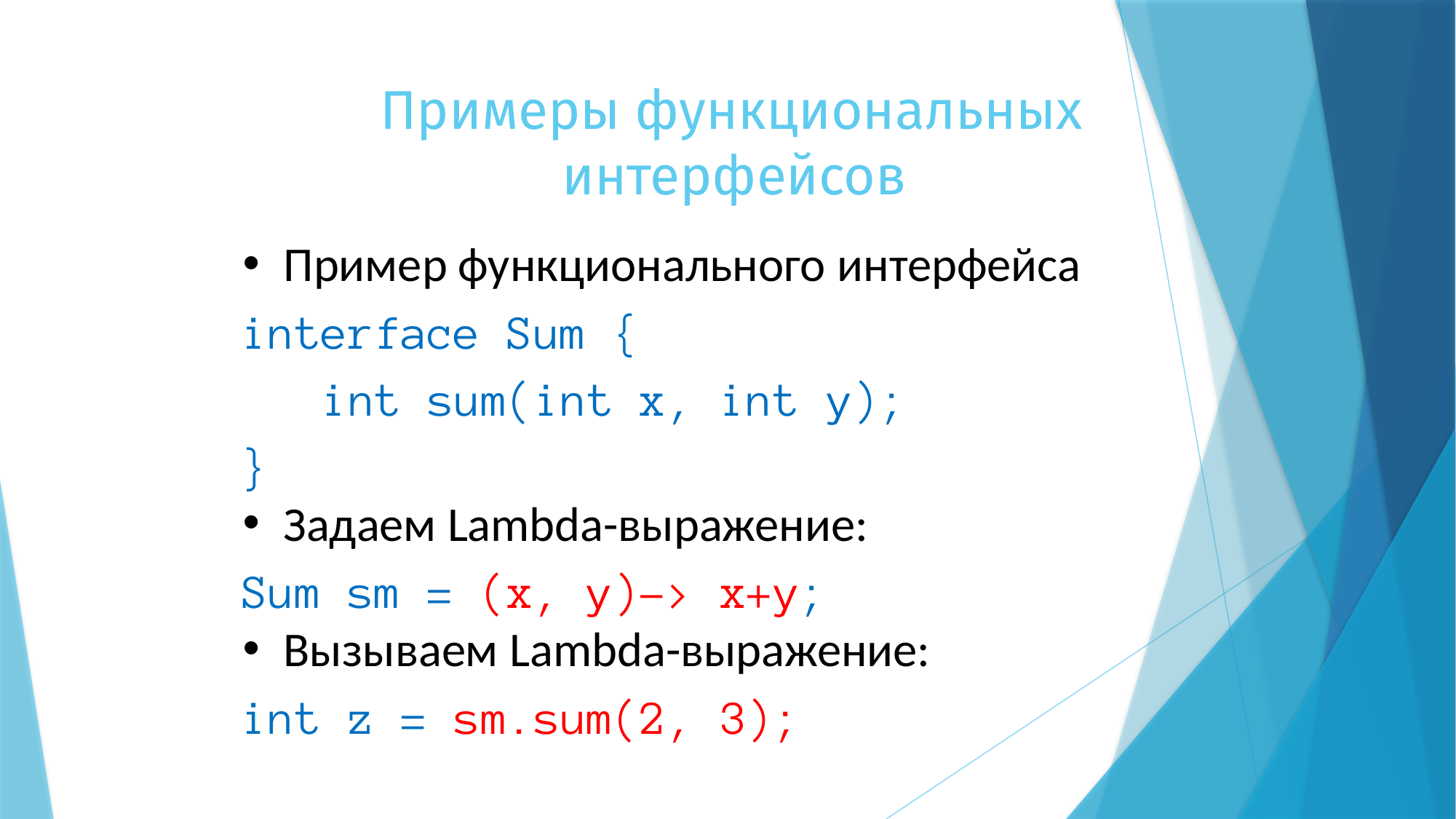

# Примеры функциональных  интерфейсов
Пример функционального интерфейса
interface Sum {
int sum(int x, int y);
}
Задаем Lambda-выражение:
Sum sm = (x, y)-> x+y;
Вызываем Lambda-выражение:
int z = sm.sum(2, 3);